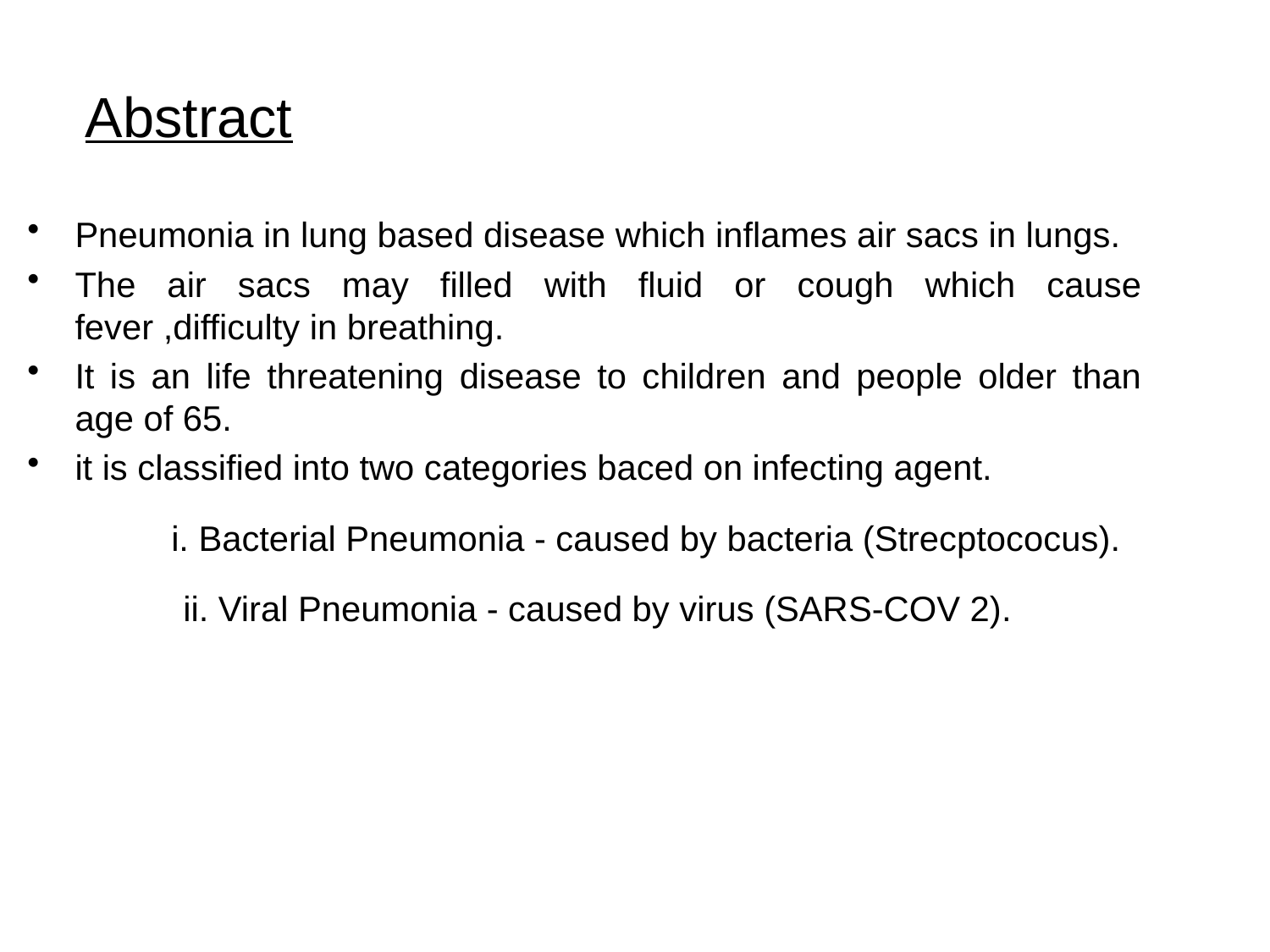

# Abstract
Pneumonia in lung based disease which inflames air sacs in lungs.
The air sacs may filled with fluid or cough which cause fever ,difficulty in breathing.
It is an life threatening disease to children and people older than age of 65.
it is classified into two categories baced on infecting agent.
                i. Bacterial Pneumonia - caused by bacteria (Strecptococus).
                ii. Viral Pneumonia - caused by virus (SARS-COV 2).